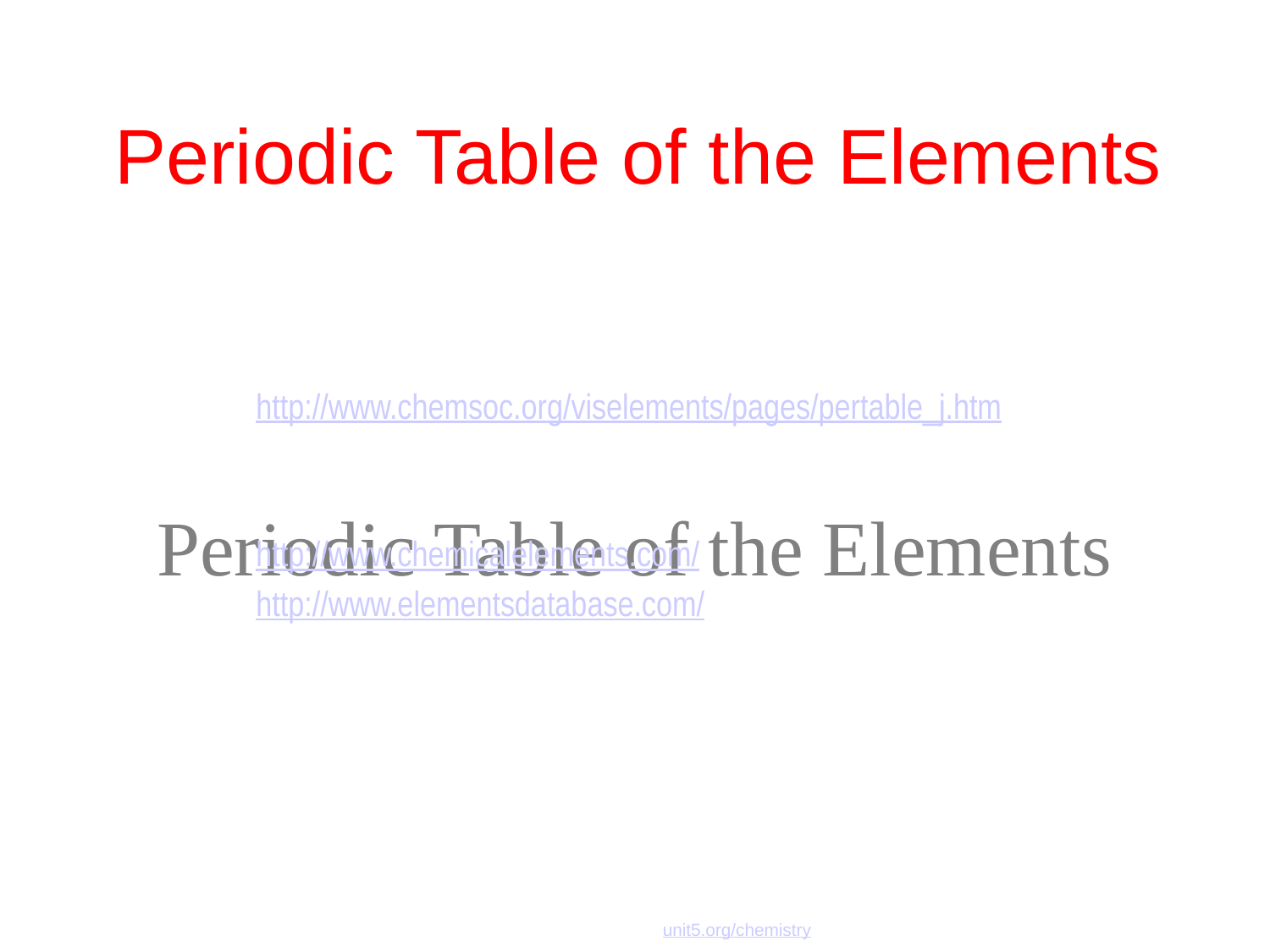

Periodic Table of the Elements
Images from:
	http://www.chemsoc.org/viselements/pages/pertable_j.htm

Data from:
	http://www.chemicalelements.com/
	http://www.elementsdatabase.com/

# Periodic Table of the Elements

Written by: Bill Byles  -  bylesb@internet4classrooms.com  & Jeff Christopherson – unit5.org/chemistry